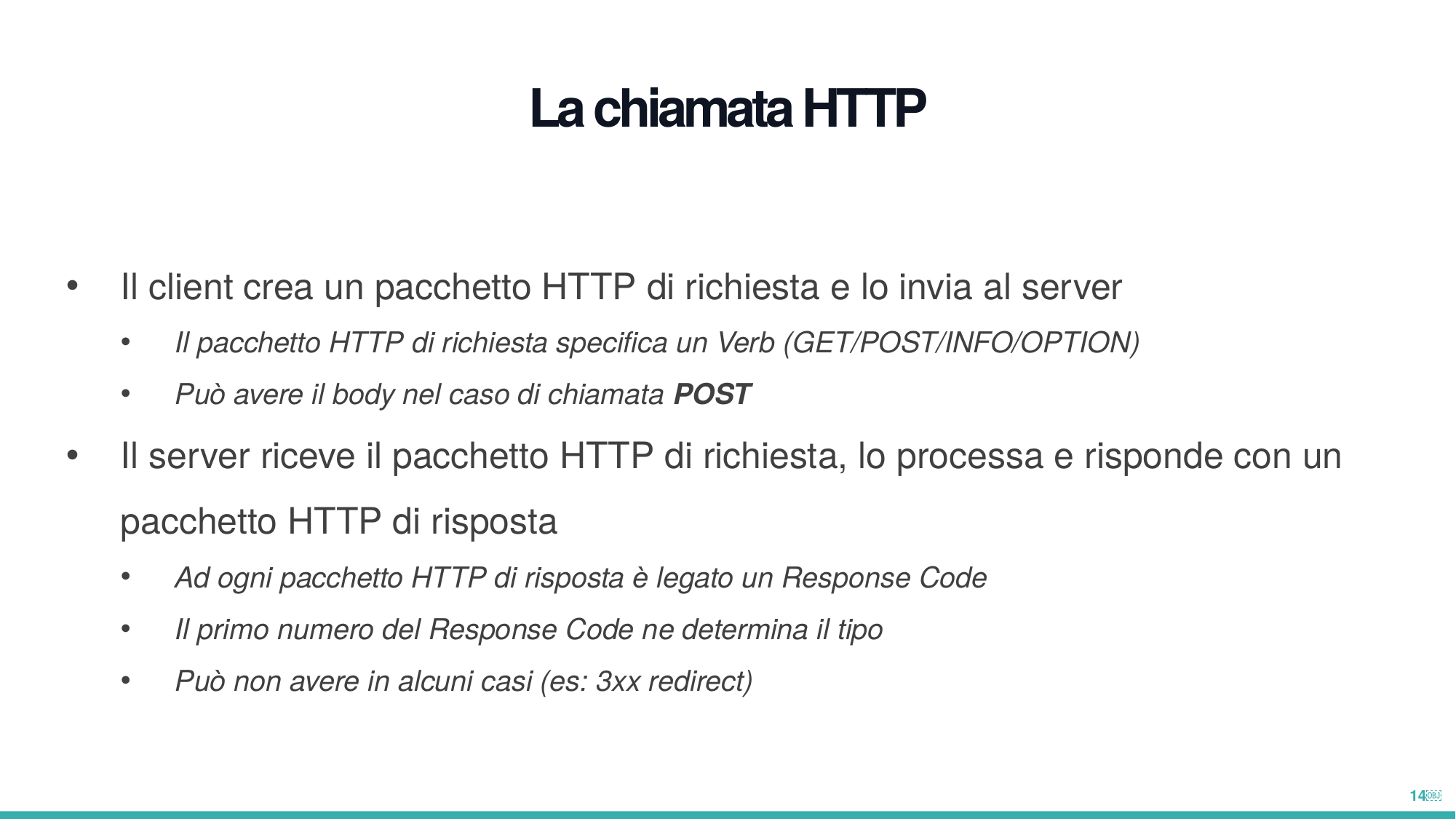

La chiamata HTTP
Il client crea un pacchetto HTTP di richiesta e lo invia al server
Il pacchetto HTTP di richiesta specifica un Verb (GET/POST/INFO/OPTION)
Può avere il body nel caso di chiamata POST
Il server riceve il pacchetto HTTP di richiesta, lo processa e risponde con un pacchetto HTTP di risposta
Ad ogni pacchetto HTTP di risposta è legato un Response Code
Il primo numero del Response Code ne determina il tipo
Può non avere in alcuni casi (es: 3xx redirect)